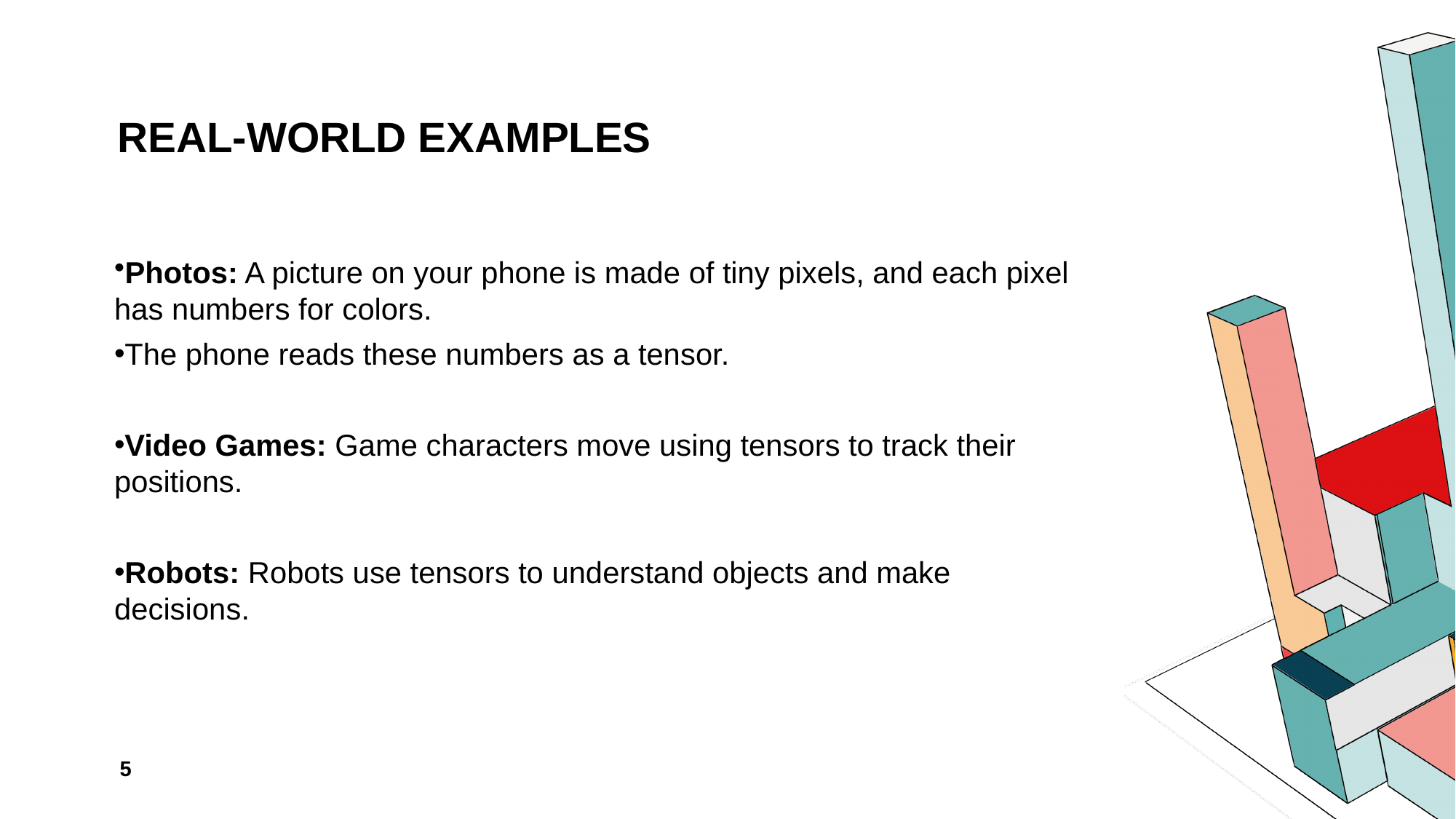

# Real-World Examples
Photos: A picture on your phone is made of tiny pixels, and each pixel has numbers for colors.
The phone reads these numbers as a tensor.

Video Games: Game characters move using tensors to track their positions.

Robots: Robots use tensors to understand objects and make decisions.
5